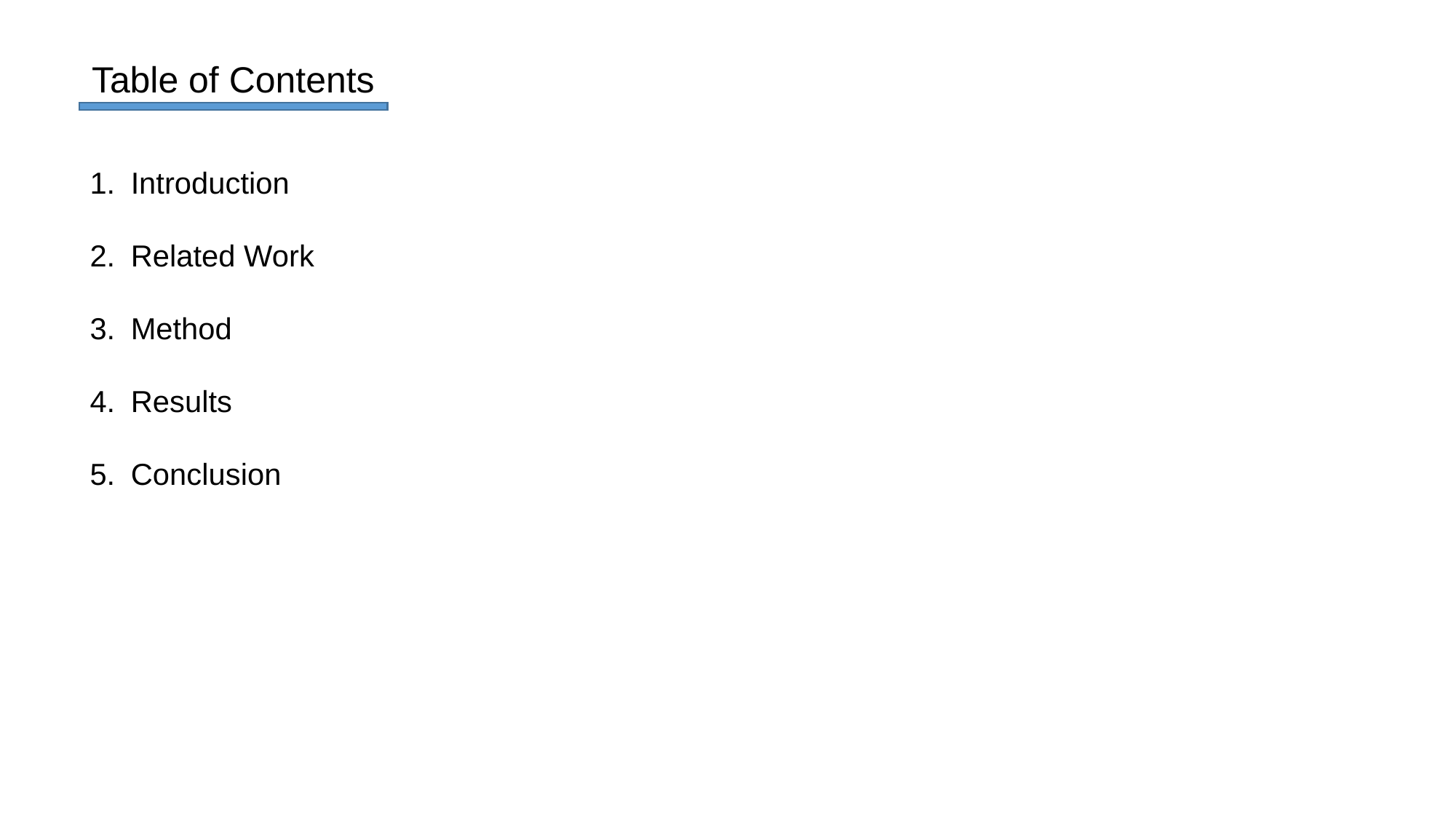

Table of Contents

Introduction

Related Work

Method

Results

Conclusion